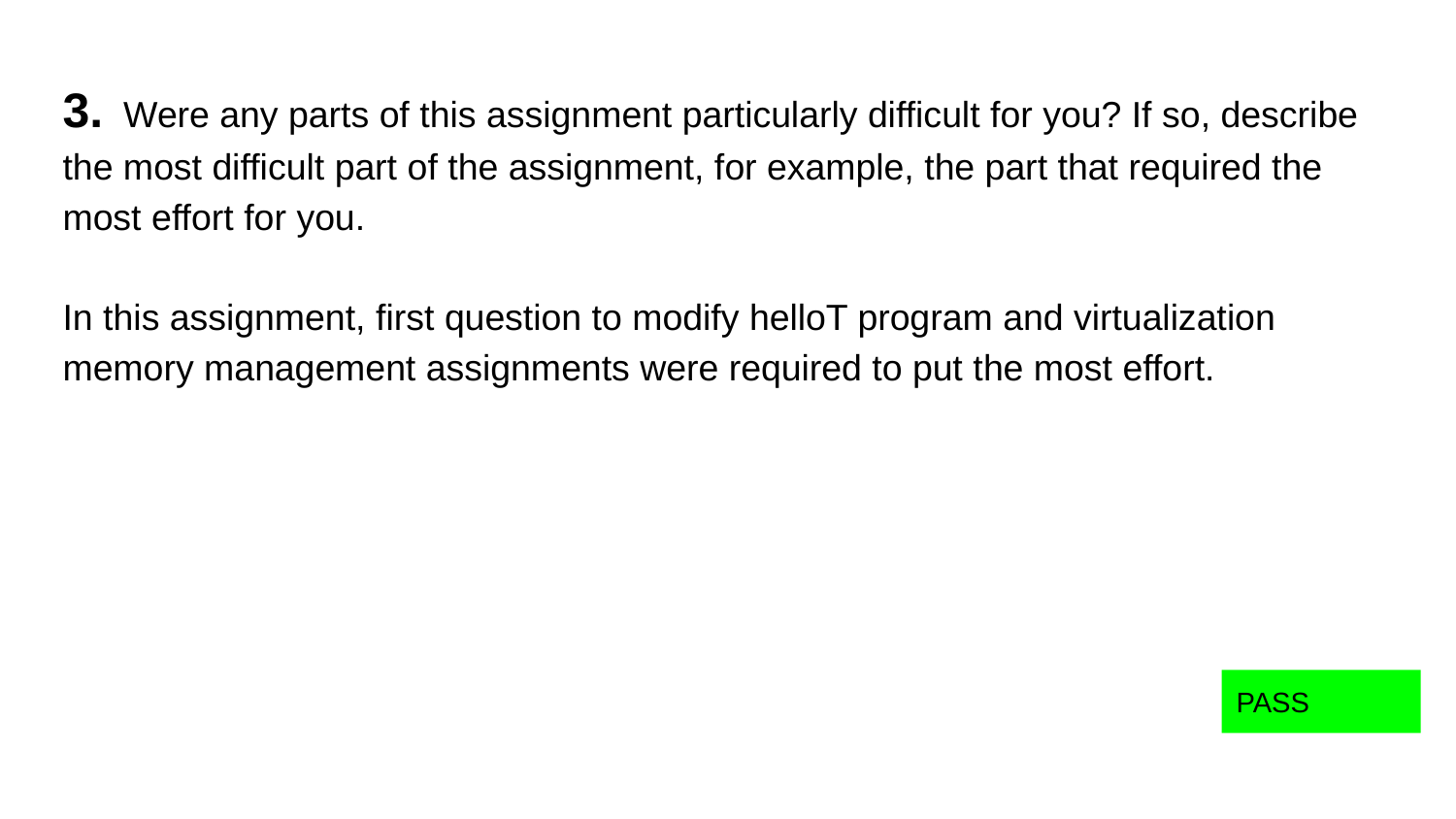

3.  Were any parts of this assignment particularly difficult for you? If so, describe the most difficult part of the assignment, for example, the part that required the most effort for you.

In this assignment, first question to modify helloT program and virtualization memory management assignments were required to put the most effort.

PASS